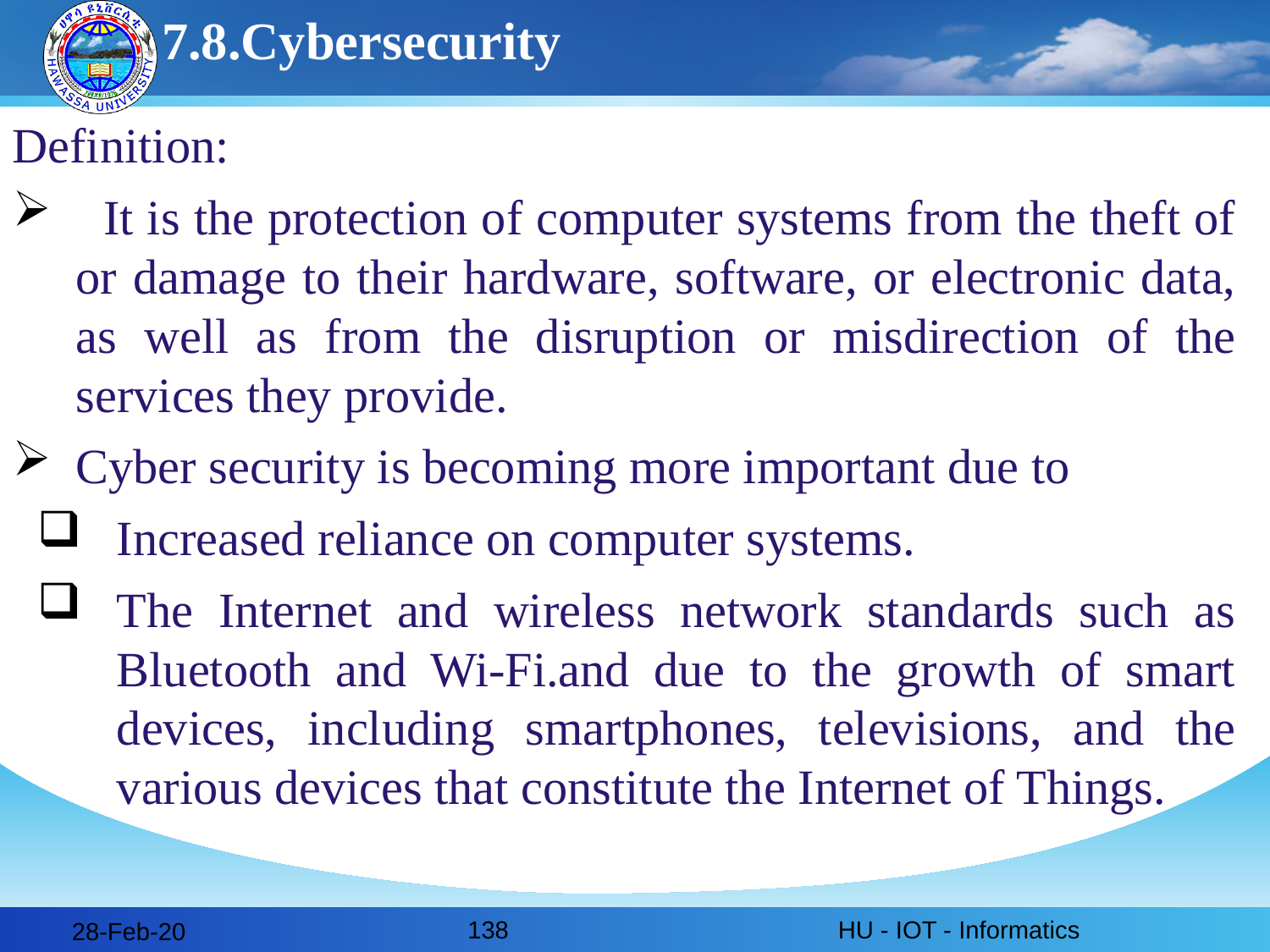

# 7.8.Cybersecurity
Definition:
  It is the protection of computer systems from the theft of or damage to their hardware, software, or electronic data, as well as from the disruption or misdirection of the services they provide.
Cyber security is becoming more important due to
Increased reliance on computer systems.
The Internet and wireless network standards such as Bluetooth and Wi-Fi.and due to the growth of smart devices, including smartphones, televisions, and the various devices that constitute the Internet of Things.
138
HU - IOT - Informatics
28-Feb-20